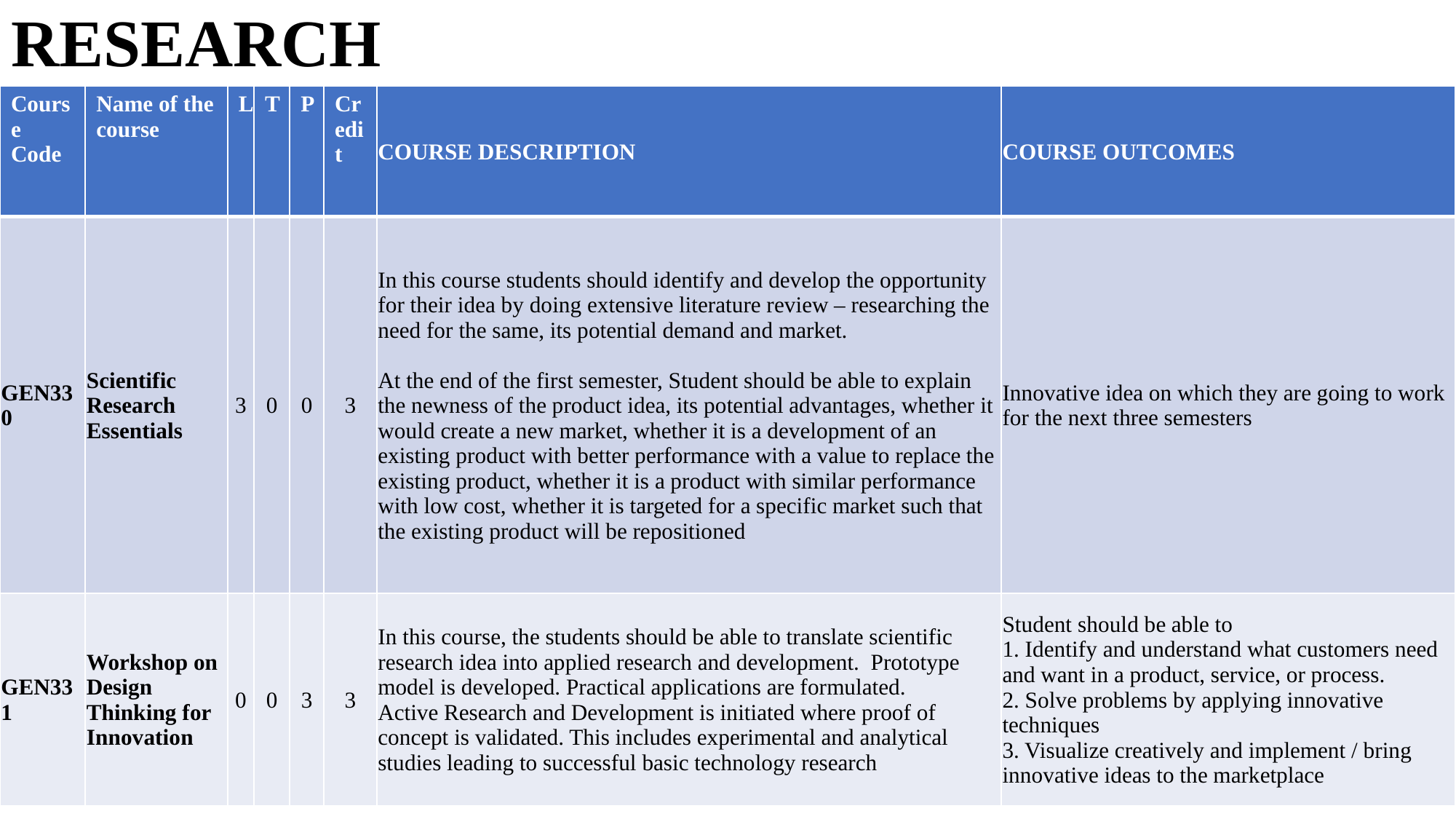

# RESEARCH
| Course Code | Name of the course | L | T | P | Credit | COURSE DESCRIPTION | COURSE OUTCOMES |
| --- | --- | --- | --- | --- | --- | --- | --- |
| GEN330 | Scientific Research Essentials | 3 | 0 | 0 | 3 | In this course students should identify and develop the opportunity for their idea by doing extensive literature review – researching the need for the same, its potential demand and market. At the end of the first semester, Student should be able to explain the newness of the product idea, its potential advantages, whether it would create a new market, whether it is a development of an existing product with better performance with a value to replace the existing product, whether it is a product with similar performance with low cost, whether it is targeted for a specific market such that the existing product will be repositioned | Innovative idea on which they are going to work for the next three semesters |
| GEN331 | Workshop on Design Thinking for Innovation | 0 | 0 | 3 | 3 | In this course, the students should be able to translate scientific research idea into applied research and development. Prototype model is developed. Practical applications are formulated. Active Research and Development is initiated where proof of concept is validated. This includes experimental and analytical studies leading to successful basic technology research | Student should be able to 1. Identify and understand what customers need and want in a product, service, or process. 2. Solve problems by applying innovative techniques 3. Visualize creatively and implement / bring innovative ideas to the marketplace |